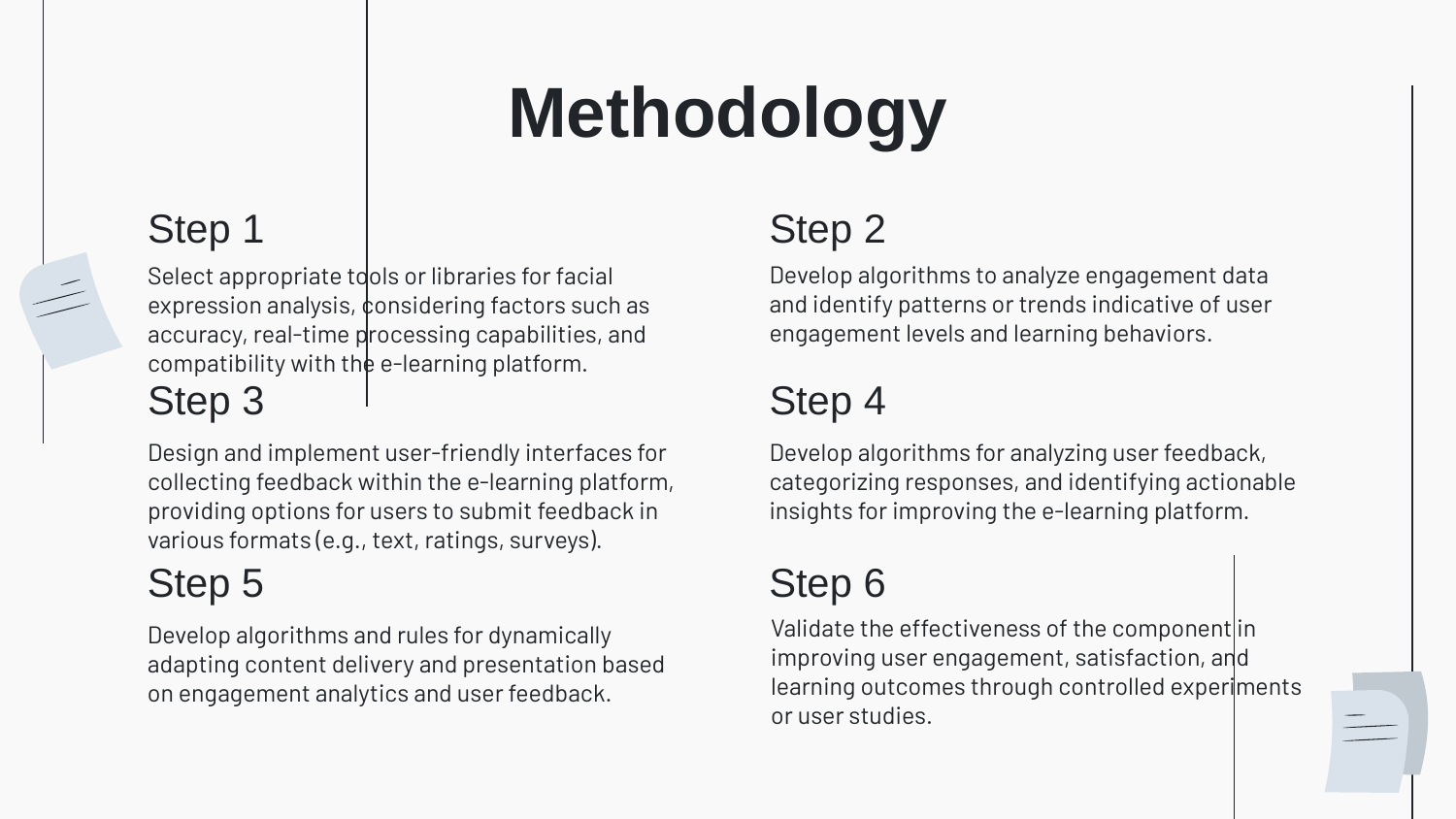

# Methodology
Step 1
Step 2
Develop algorithms to analyze engagement data and identify patterns or trends indicative of user engagement levels and learning behaviors.
Select appropriate tools or libraries for facial expression analysis, considering factors such as accuracy, real-time processing capabilities, and compatibility with the e-learning platform.
Step 3
Step 4
Design and implement user-friendly interfaces for collecting feedback within the e-learning platform, providing options for users to submit feedback in various formats (e.g., text, ratings, surveys).
Develop algorithms for analyzing user feedback, categorizing responses, and identifying actionable insights for improving the e-learning platform.
Step 5
Step 6
Validate the effectiveness of the component in improving user engagement, satisfaction, and learning outcomes through controlled experiments or user studies.
Develop algorithms and rules for dynamically adapting content delivery and presentation based on engagement analytics and user feedback.